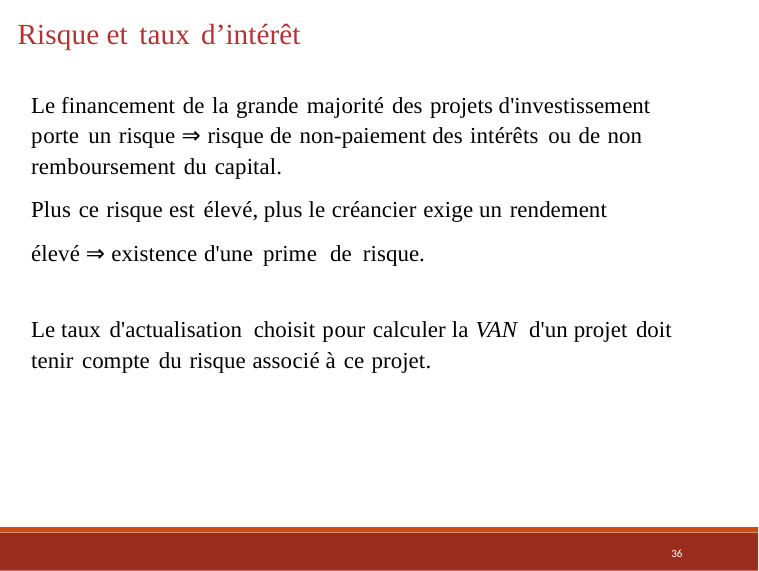

Risque et taux d’intérêt

Le financement de la grande majorité des projets d'investissement porte un risque ⇒ risque de non-paiement des intérêts ou de non remboursement du capital.
Plus ce risque est élevé, plus le créancier exige un rendement
élevé ⇒ existence d'une prime  de risque.

Le taux d'actualisation choisit pour calculer la VAN  d'un projet doit tenir compte du risque associé à ce projet.
36